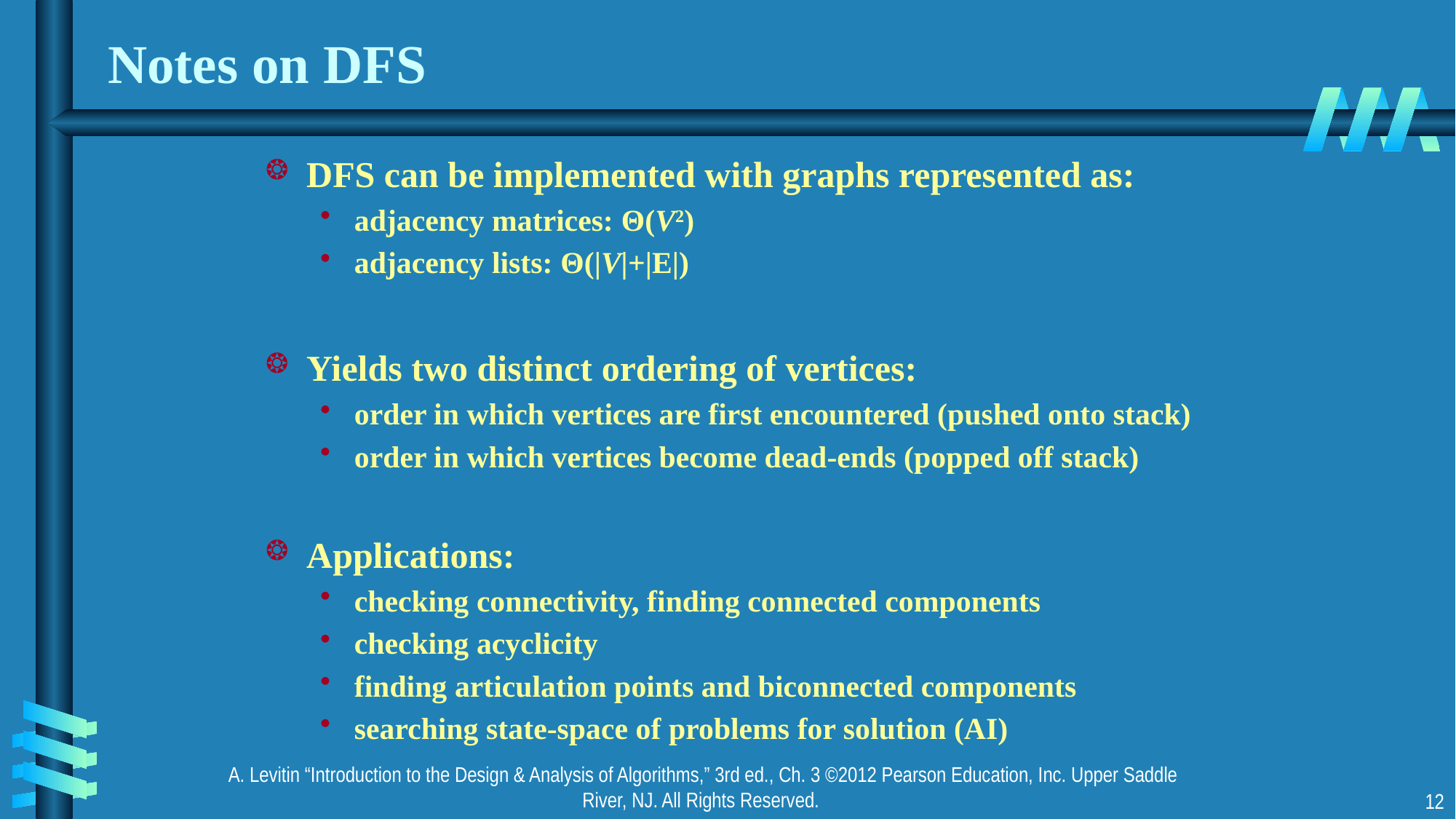

# Notes on DFS
DFS can be implemented with graphs represented as:
adjacency matrices: Θ(V2)
adjacency lists: Θ(|V|+|E|)

Yields two distinct ordering of vertices:
order in which vertices are first encountered (pushed onto stack)
order in which vertices become dead-ends (popped off stack)

Applications:
checking connectivity, finding connected components
checking acyclicity
finding articulation points and biconnected components
searching state-space of problems for solution (AI)
A. Levitin “Introduction to the Design & Analysis of Algorithms,” 3rd ed., Ch. 3 ©2012 Pearson Education, Inc. Upper Saddle River, NJ. All Rights Reserved.
12